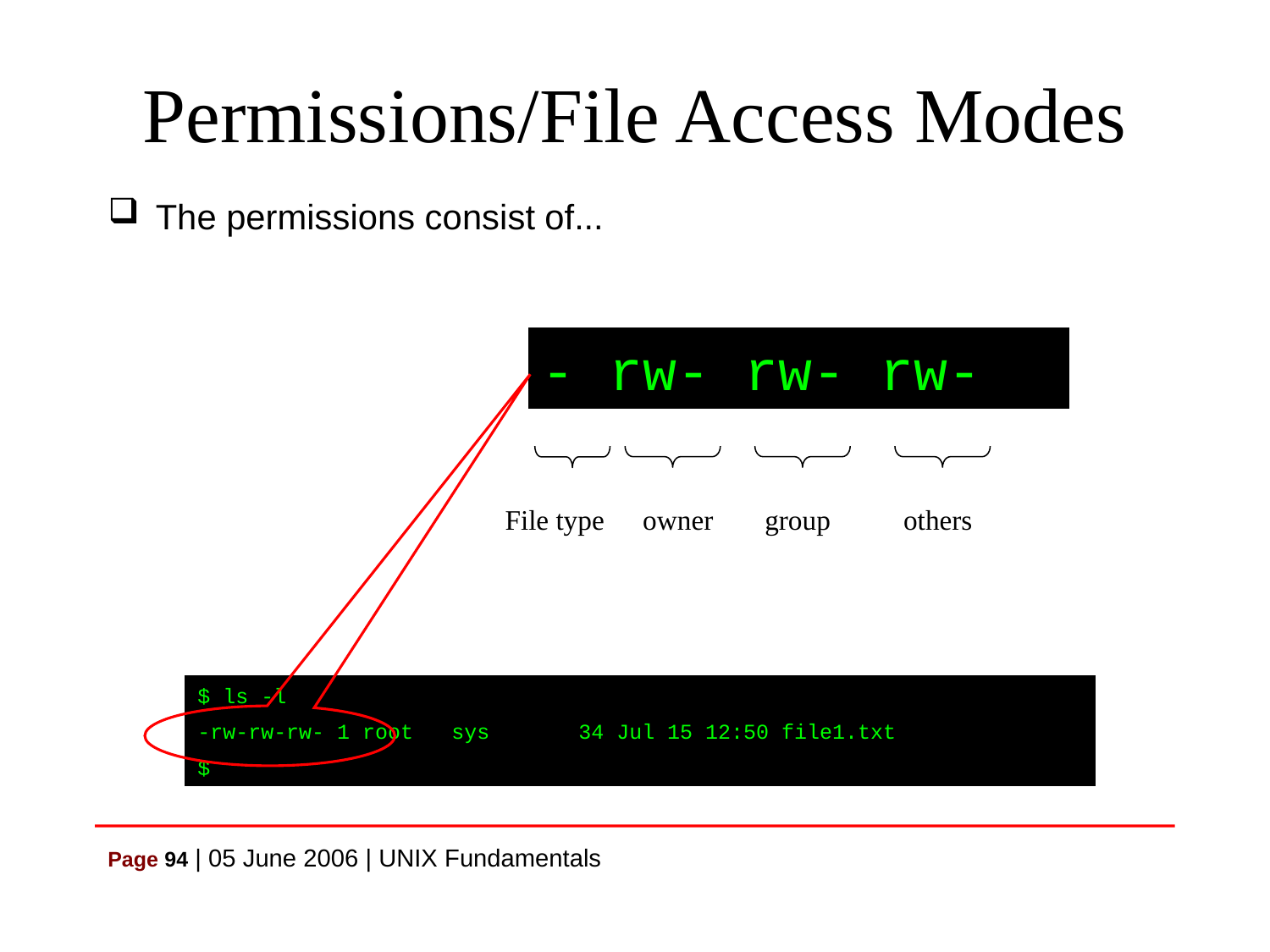

# Permissions/File Access Modes
The permissions consist of...
- rw- rw- rw-

File type
owner
group
others
$ ls -l
-rw-rw-rw- 1 root	sys	34 Jul 15 12:50 file1.txt
$

Page 94 | 05 June 2006 | UNIX Fundamentals